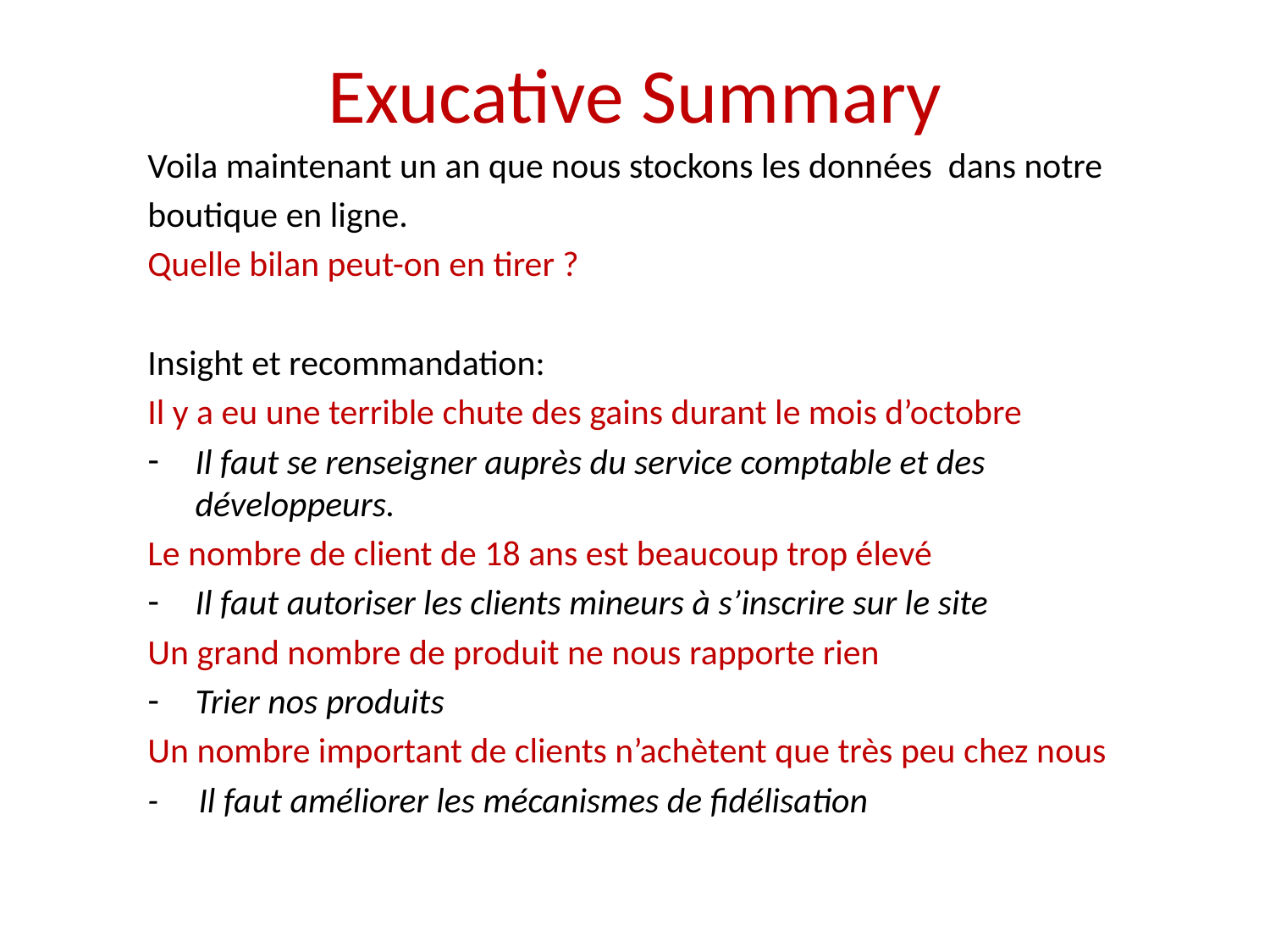

# Exucative Summary
Voila maintenant un an que nous stockons les données  dans notre
boutique en ligne.
Quelle bilan peut-on en tirer ?

Insight et recommandation:
Il y a eu une terrible chute des gains durant le mois d’octobre
Il faut se renseigner auprès du service comptable et des développeurs.
Le nombre de client de 18 ans est beaucoup trop élevé
Il faut autoriser les clients mineurs à s’inscrire sur le site
Un grand nombre de produit ne nous rapporte rien
Trier nos produits
Un nombre important de clients n’achètent que très peu chez nous
-     Il faut améliorer les mécanismes de fidélisation